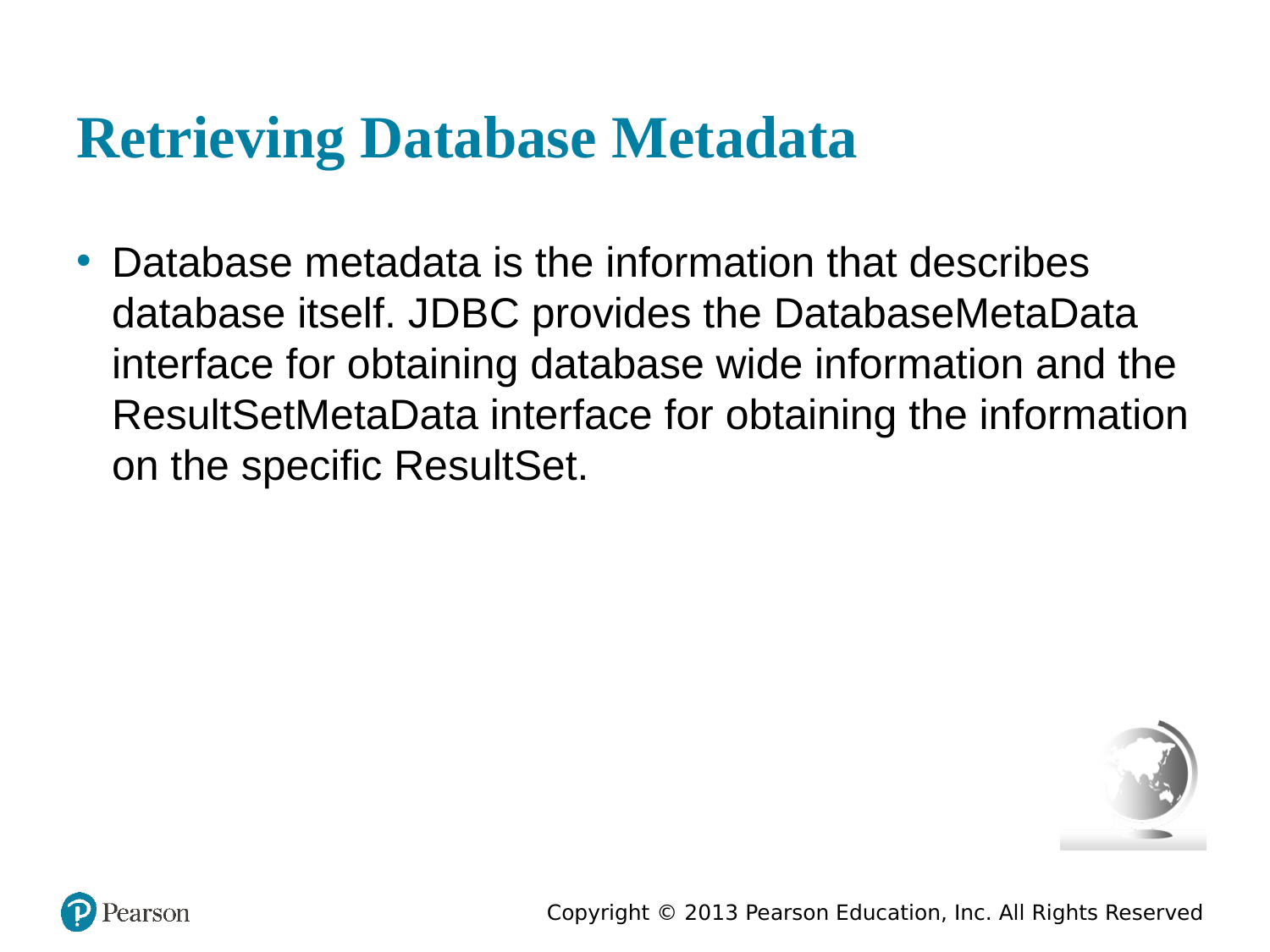

# Retrieving Database Metadata
Database metadata is the information that describes database itself. J D B C provides the DatabaseMetaData interface for obtaining database wide information and the ResultSetMetaData interface for obtaining the information on the specific ResultSet.